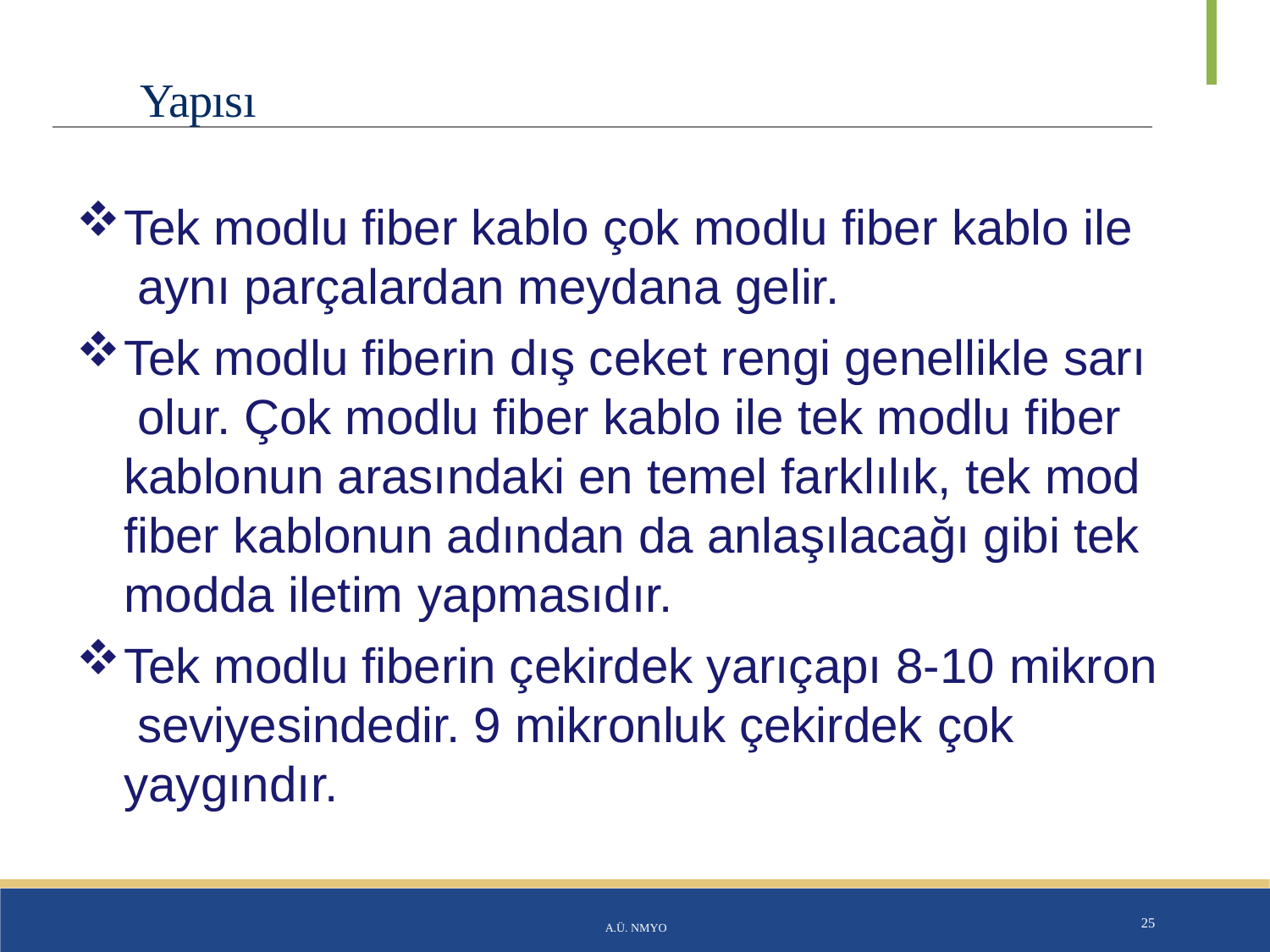

# Yapısı
Tek modlu fiber kablo çok modlu fiber kablo ile  aynı parçalardan meydana gelir.
Tek modlu fiberin dış ceket rengi genellikle sarı  olur. Çok modlu fiber kablo ile tek modlu fiber  kablonun arasındaki en temel farklılık, tek mod  fiber kablonun adından da anlaşılacağı gibi tek  modda iletim yapmasıdır.
Tek modlu fiberin çekirdek yarıçapı 8-10 mikron  seviyesindedir. 9 mikronluk çekirdek çok
yaygındır.
A.Ü. NMYO
25